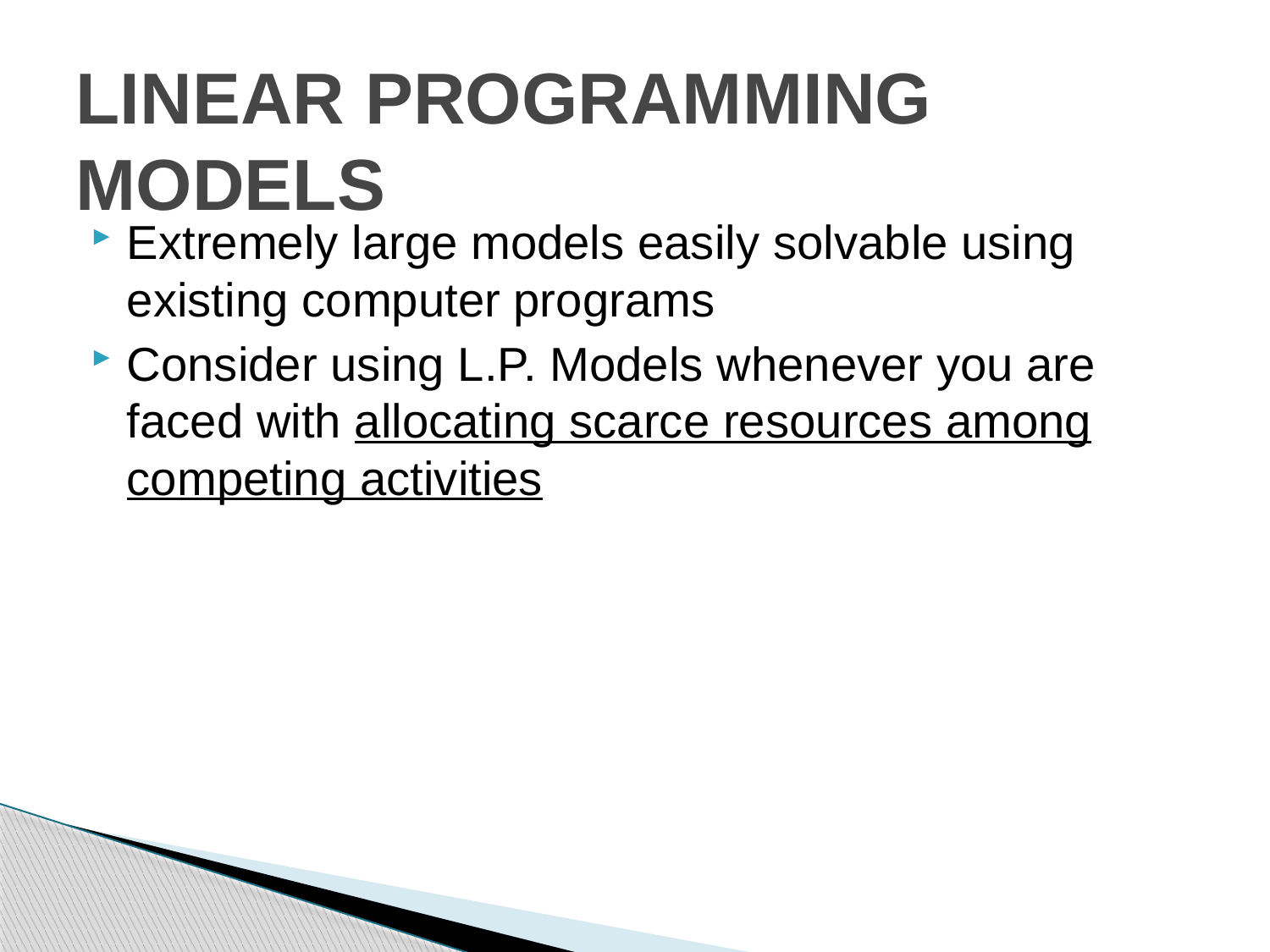

# LINEAR PROGRAMMING MODELS
Extremely large models easily solvable using existing computer programs
Consider using L.P. Models whenever you are faced with allocating scarce resources among competing activities